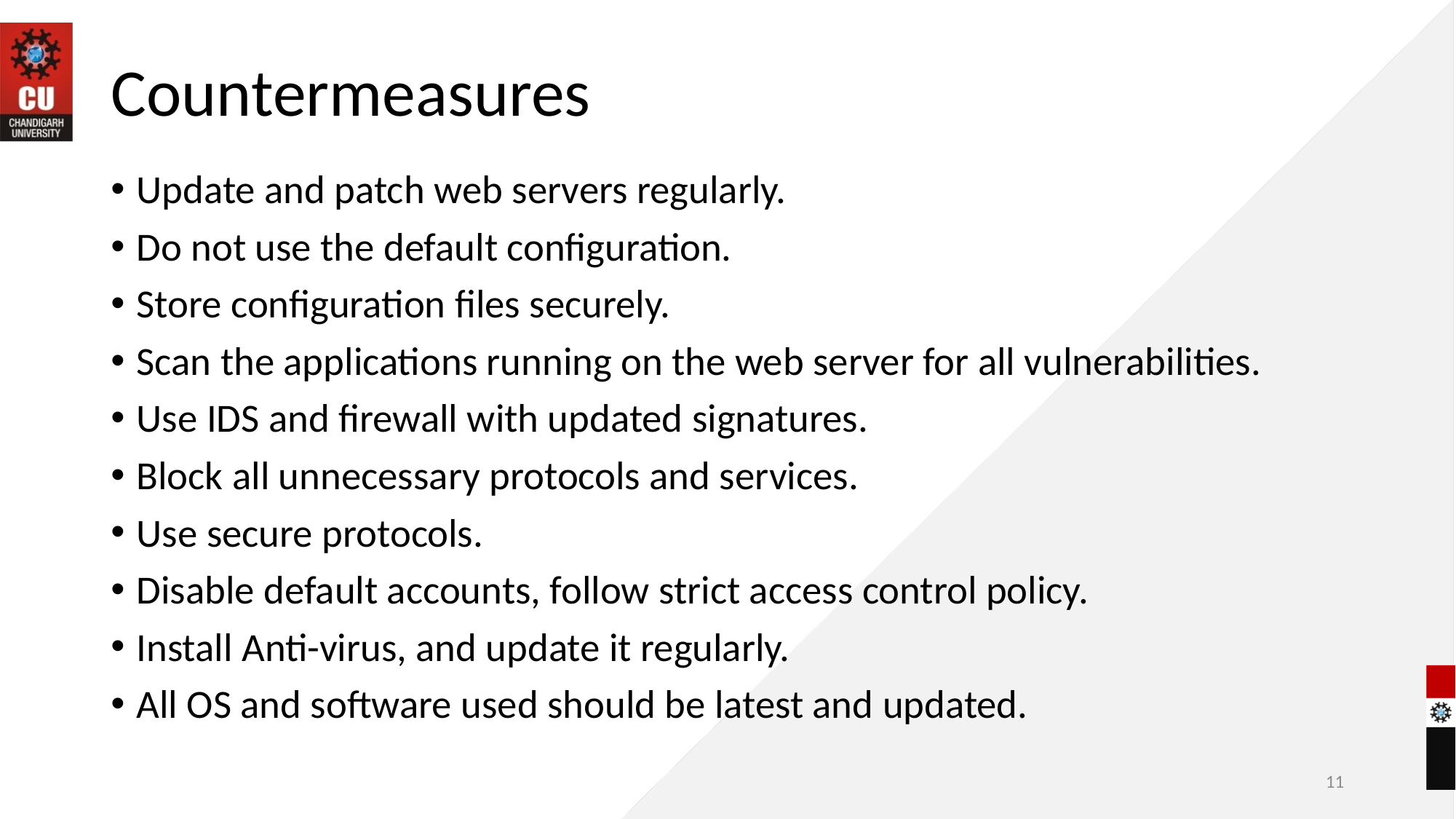

# Countermeasures
Update and patch web servers regularly.
Do not use the default configuration.
Store configuration files securely.
Scan the applications running on the web server for all vulnerabilities.
Use IDS and firewall with updated signatures.
Block all unnecessary protocols and services.
Use secure protocols.
Disable default accounts, follow strict access control policy.
Install Anti-virus, and update it regularly.
All OS and software used should be latest and updated.

11